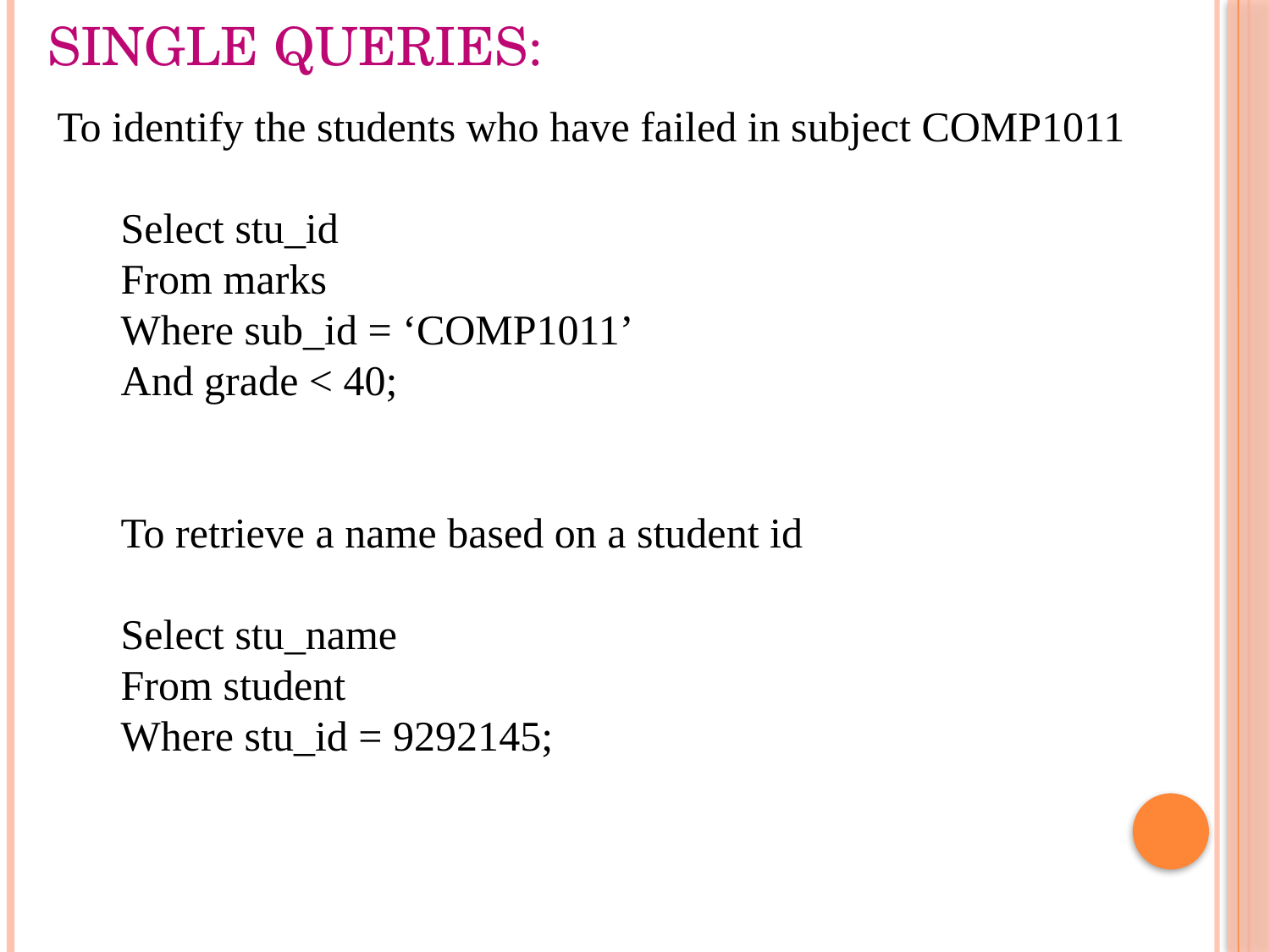

single queries:
To identify the students who have failed in subject COMP1011

Select stu_id
From marks
Where sub_id = ‘COMP1011’
And grade < 40;

To retrieve a name based on a student id

Select stu_name
From student
Where stu_id = 9292145;